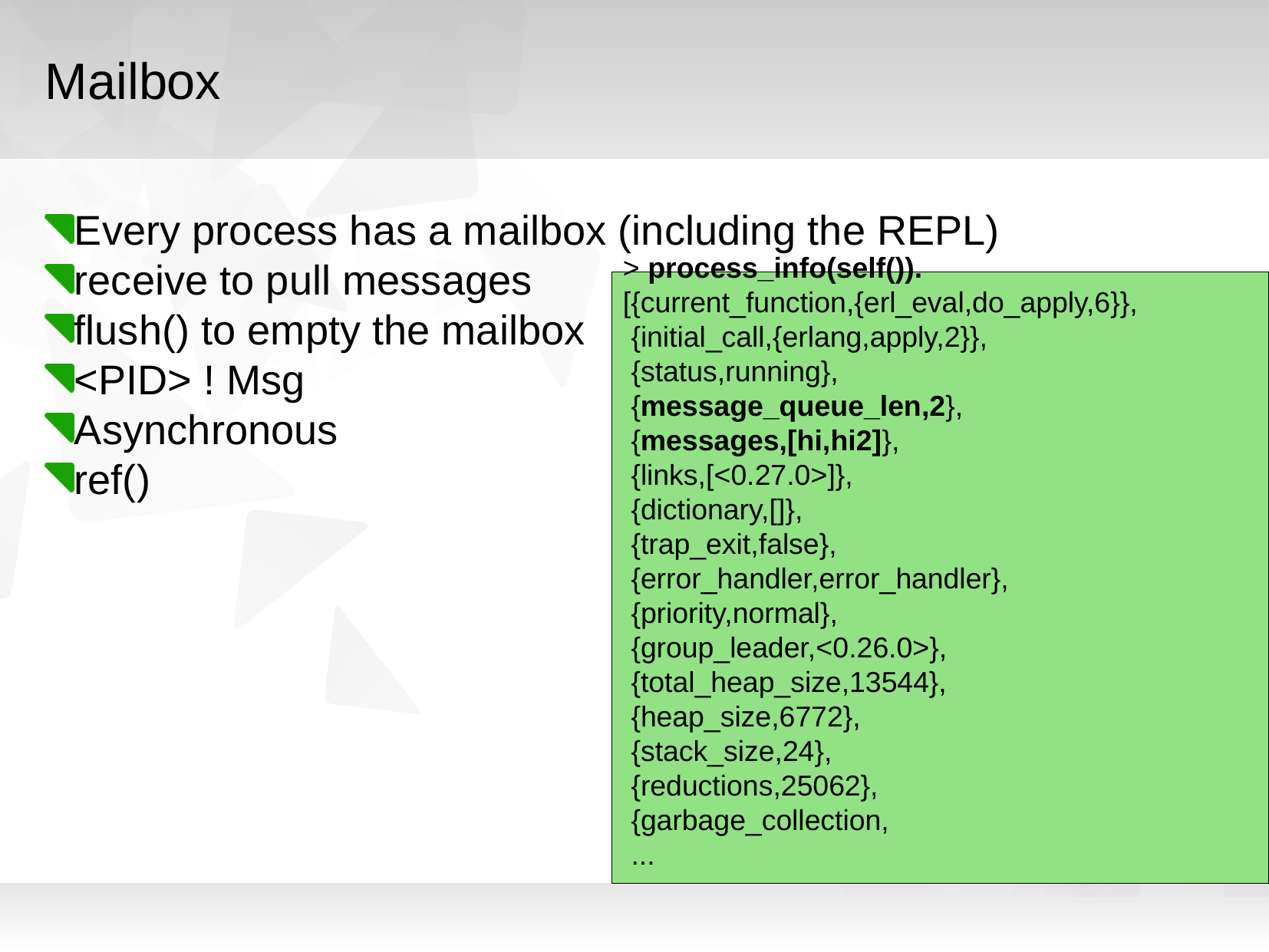

Mailbox
Every process has a mailbox (including the REPL)
receive to pull messages
flush() to empty the mailbox
<PID> ! Msg
Asynchronous
ref()

> process_info(self()).
[{current_function,{erl_eval,do_apply,6}},
 {initial_call,{erlang,apply,2}},
 {status,running},
 {message_queue_len,2},
 {messages,[hi,hi2]},
 {links,[<0.27.0>]},
 {dictionary,[]},
 {trap_exit,false},
 {error_handler,error_handler},
 {priority,normal},
 {group_leader,<0.26.0>},
 {total_heap_size,13544},
 {heap_size,6772},
 {stack_size,24},
 {reductions,25062},
 {garbage_collection,
 ...